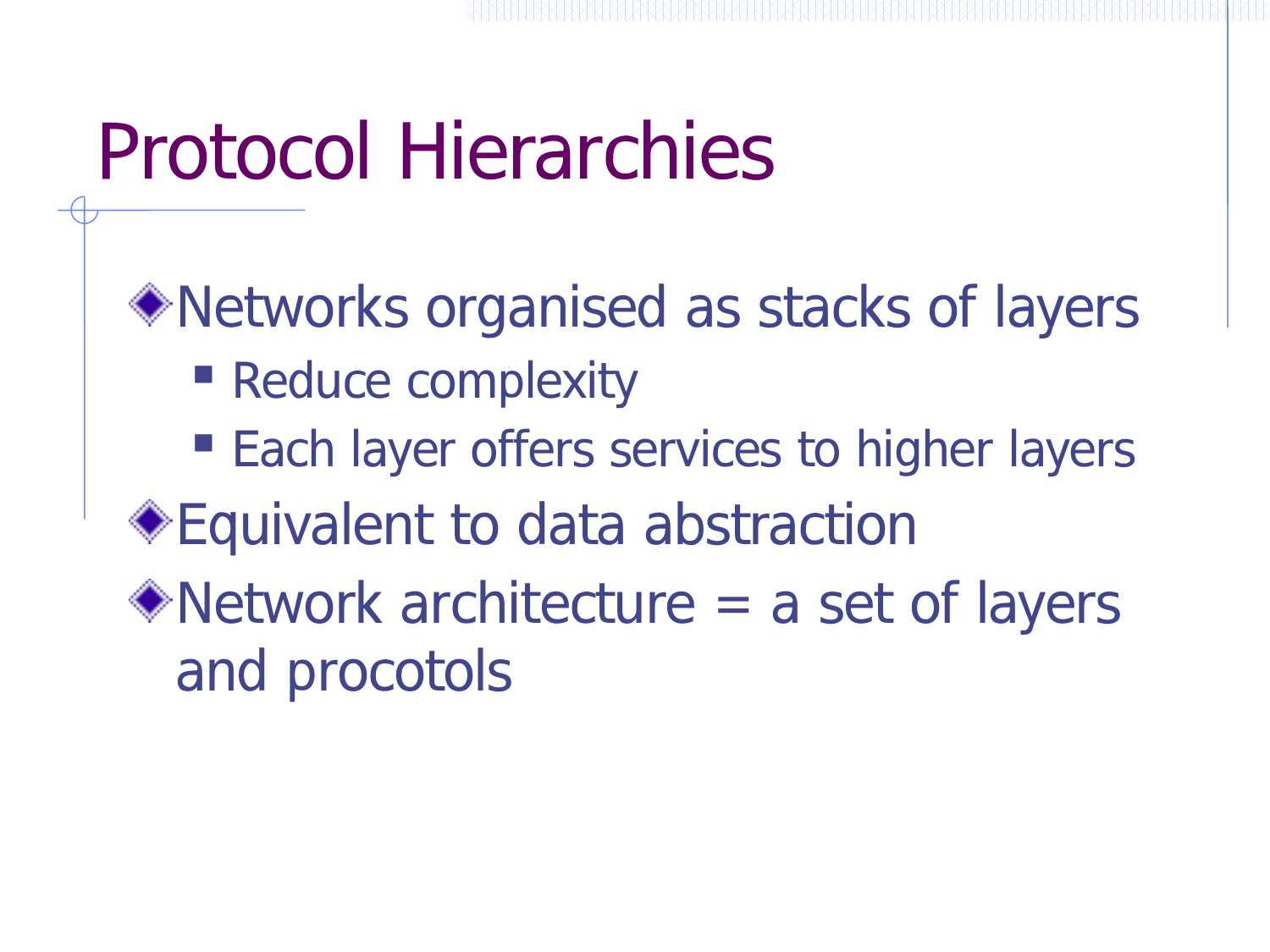

# Protocol Hierarchies
Networks organised as stacks of layers
Reduce complexity
Each layer offers services to higher layers
Equivalent to data abstraction
Network architecture = a set of layers and procotols